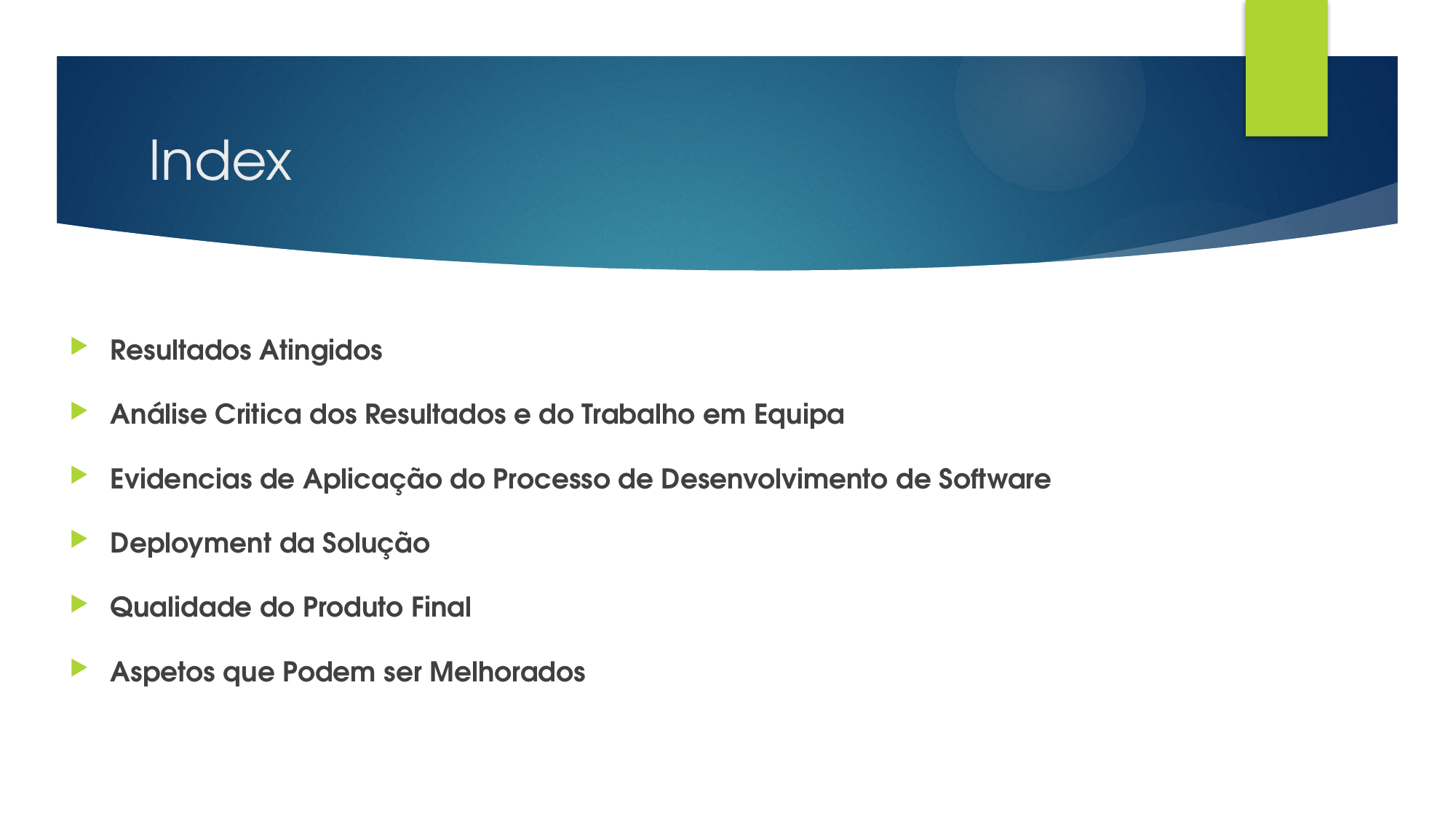

# Index
Resultados Atingidos
Análise Critica dos Resultados e do Trabalho em Equipa
Evidencias de Aplicação do Processo de Desenvolvimento de Software
Deployment da Solução
Qualidade do Produto Final
Aspetos que Podem ser Melhorados